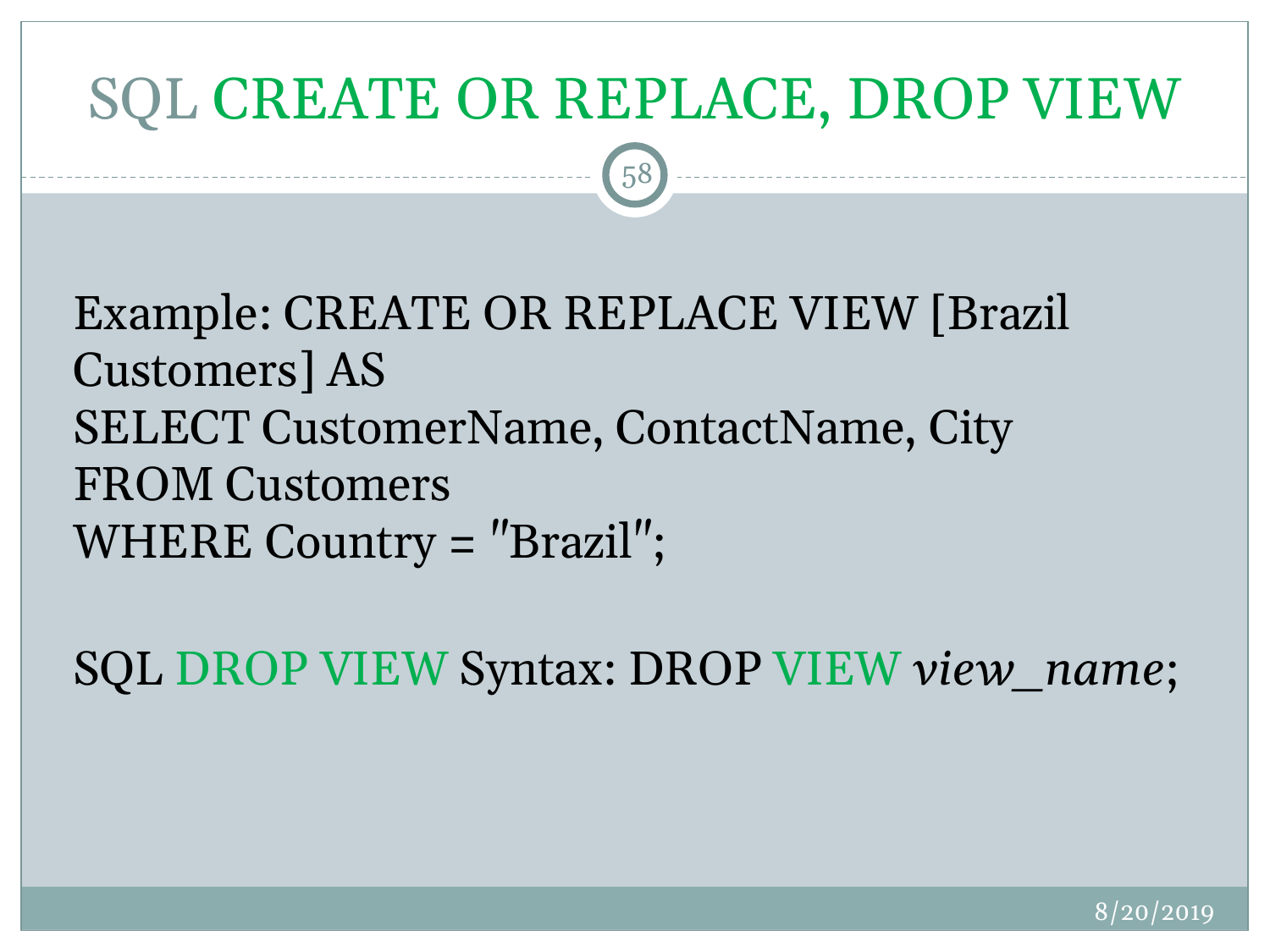

# SQL CREATE OR REPLACE, DROP VIEW
58

Example: CREATE OR REPLACE VIEW [Brazil Customers] AS
SELECT CustomerName, ContactName, City
FROM Customers
WHERE Country = "Brazil";

SQL DROP VIEW Syntax: DROP VIEW view_name;

8/20/2019